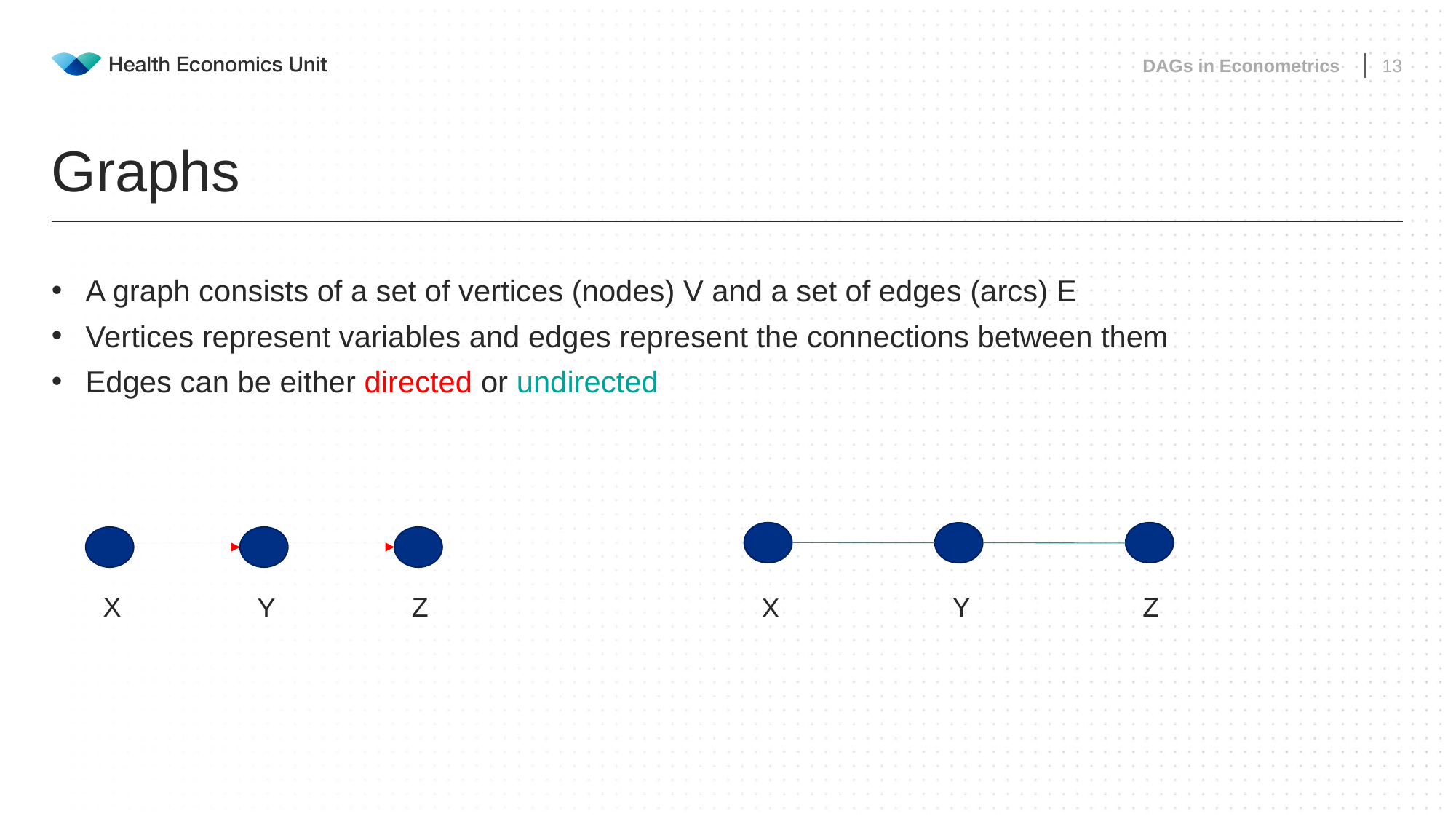

DAGs in Econometrics
13
# Graphs
A graph consists of a set of vertices (nodes) V and a set of edges (arcs) E
Vertices represent variables and edges represent the connections between them
Edges can be either directed or undirected

X
Z
Y
Z
Y
X